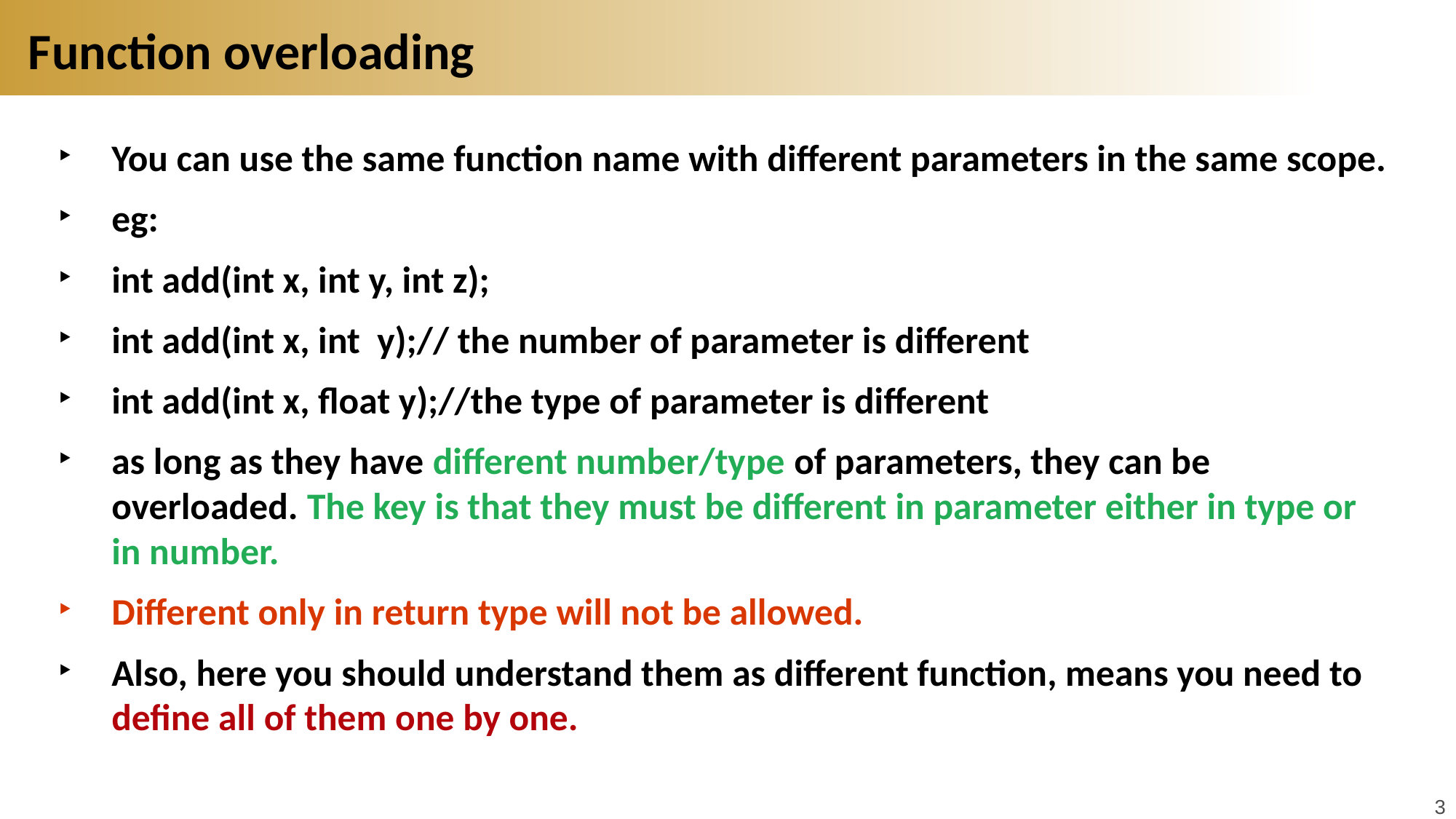

# Function overloading
You can use the same function name with different parameters in the same scope.
eg:
int add(int x, int y, int z);
int add(int x, int  y);// the number of parameter is different
int add(int x, float y);//the type of parameter is different
as long as they have different number/type of parameters, they can be overloaded. The key is that they must be different in parameter either in type or in number.
Different only in return type will not be allowed.
Also, here you should understand them as different function, means you need to define all of them one by one.

3